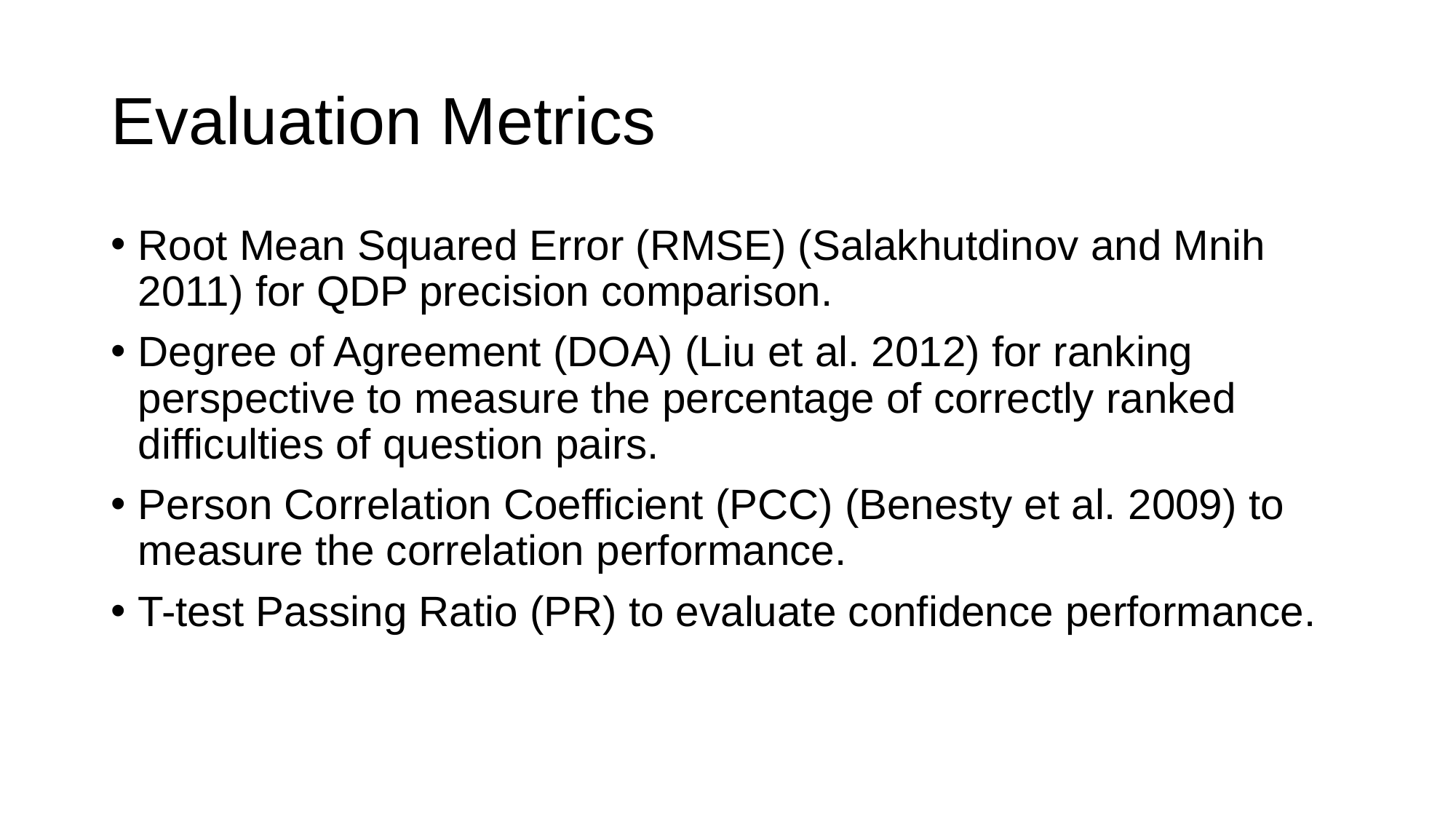

# Evaluation Metrics
Root Mean Squared Error (RMSE) (Salakhutdinov and Mnih 2011) for QDP precision comparison.
Degree of Agreement (DOA) (Liu et al. 2012) for ranking perspective to measure the percentage of correctly ranked difficulties of question pairs.
Person Correlation Coefficient (PCC) (Benesty et al. 2009) to measure the correlation performance.
T-test Passing Ratio (PR) to evaluate confidence performance.